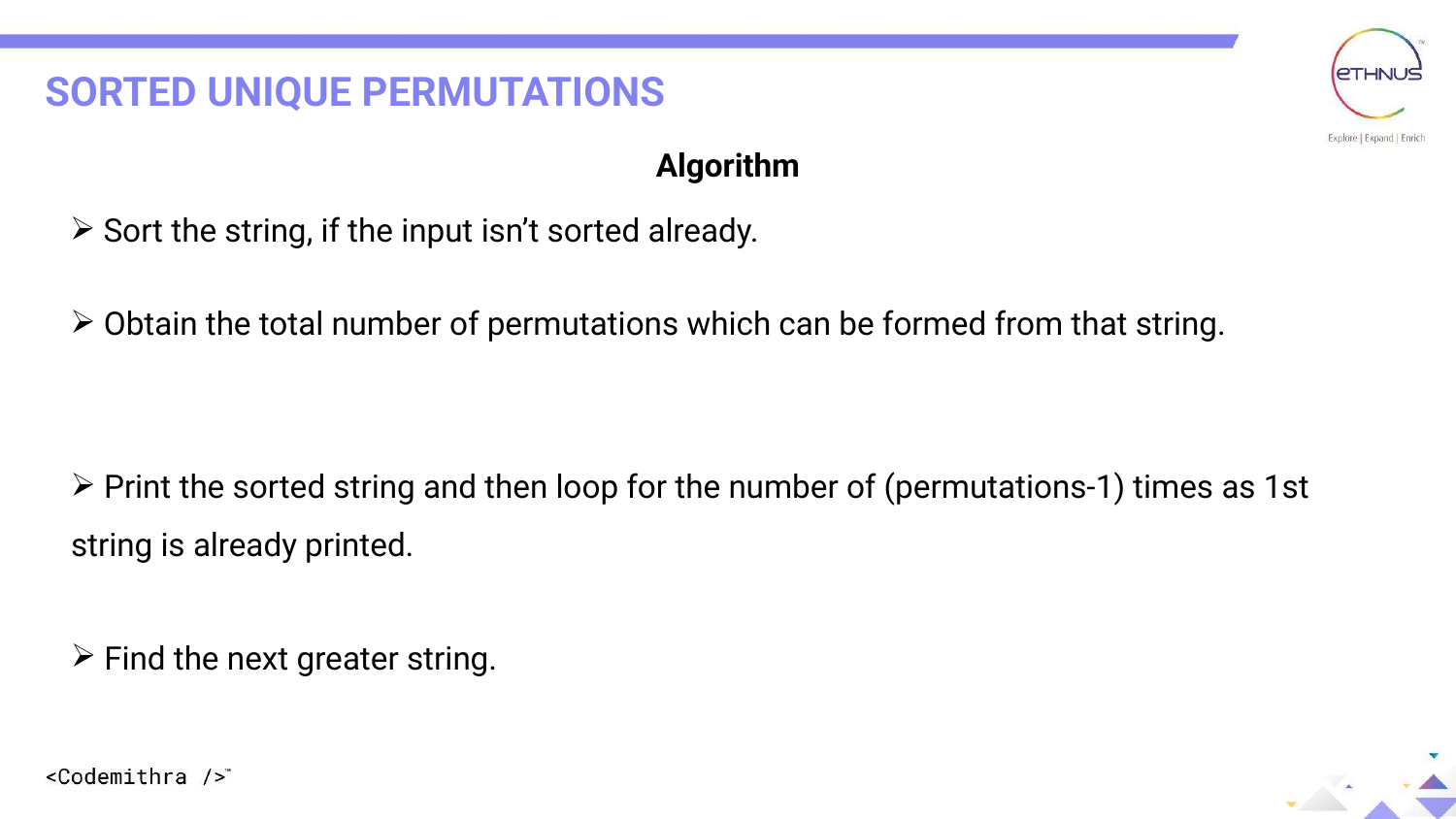

SORTED UNIQUE PERMUTATIONS
Algorithm
 Sort the string, if the input isn’t sorted already.
 Obtain the total number of permutations which can be formed from that string.
 Print the sorted string and then loop for the number of (permutations-1) times as 1st string is already printed.
 Find the next greater string.